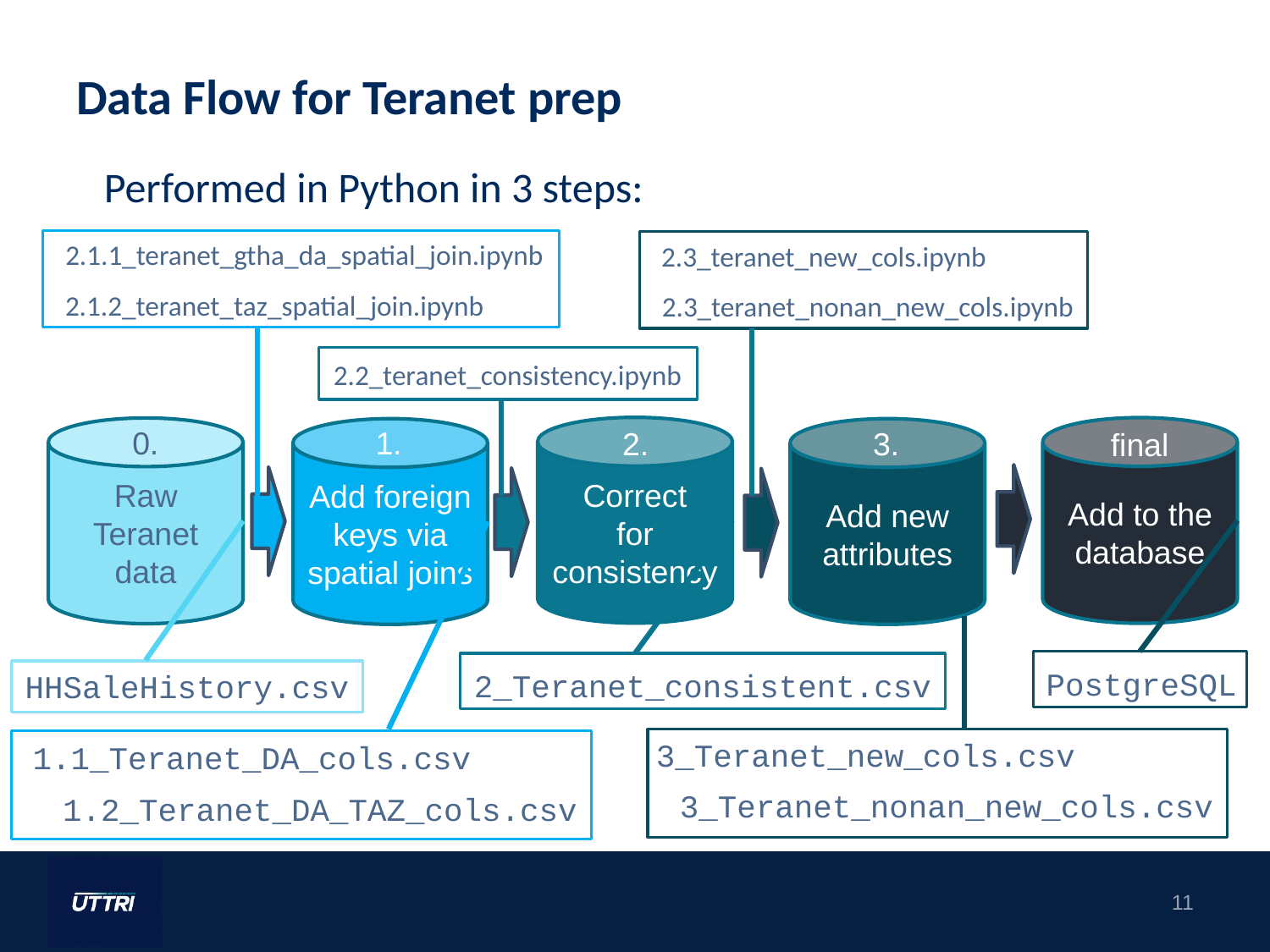

# Data Flow for Teranet prep
Performed in Python in 3 steps:

2.1.1_teranet_gtha_da_spatial_join.ipynb

2.3_teranet_new_cols.ipynb
2.1.2_teranet_taz_spatial_join.ipynb
2.3_teranet_nonan_new_cols.ipynb

2.2_teranet_consistency.ipynb
1.
0.
Correct
for
consistency
Add to the database
Raw
Teranet
data
2.
3.
final
Add new attributes
Add foreign
keys via spatial joins

PostgreSQL
2_Teranet_consistent.csv

HHSaleHistory.csv
3_Teranet_new_cols.csv

1.1_Teranet_DA_cols.csv
3_Teranet_nonan_new_cols.csv
1.2_Teranet_DA_TAZ_cols.csv
11